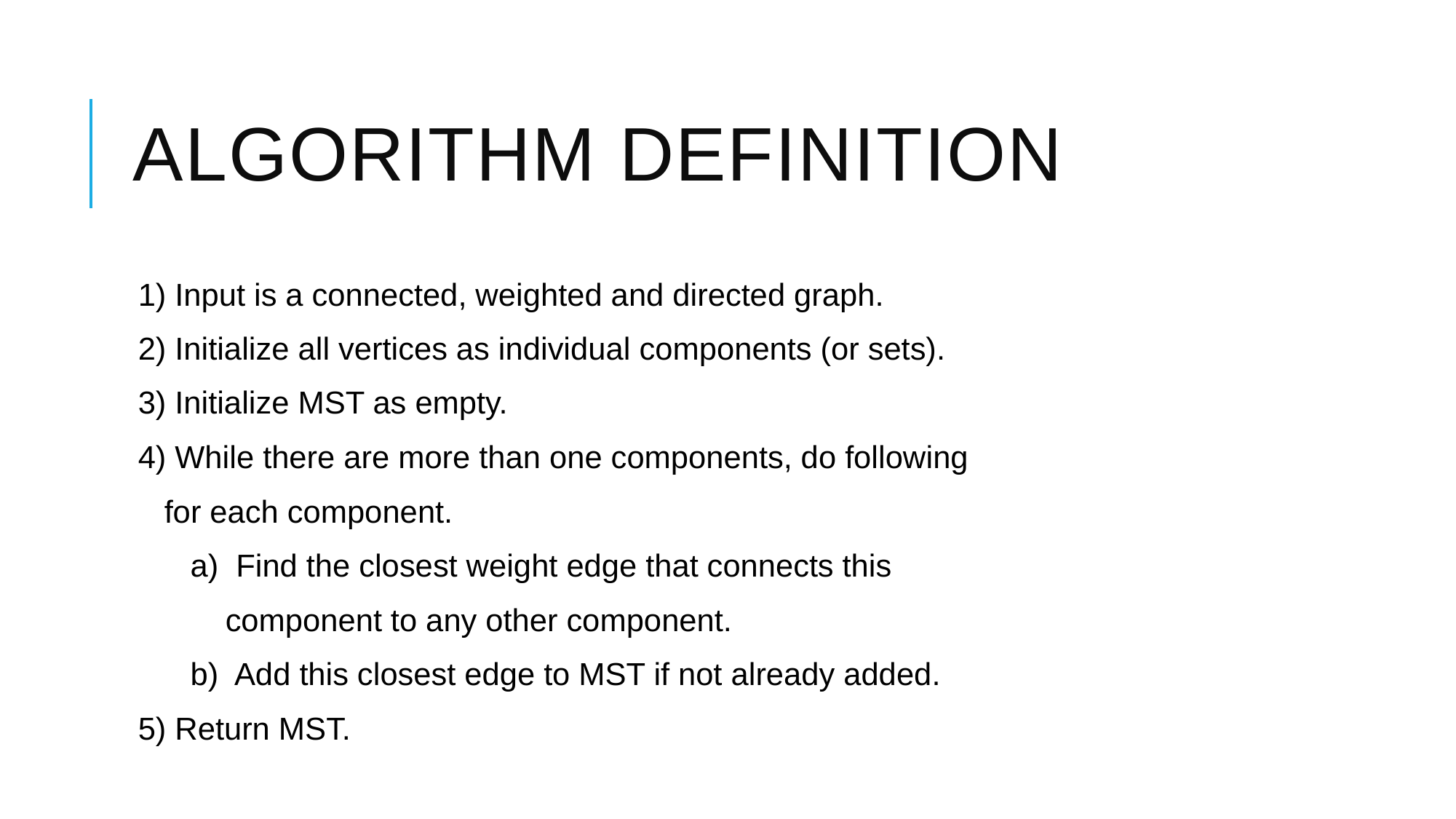

# Algorithm definition
1) Input is a connected, weighted and directed graph.
2) Initialize all vertices as individual components (or sets).
3) Initialize MST as empty.
4) While there are more than one components, do following
   for each component.
      a)  Find the closest weight edge that connects this
          component to any other component.
      b)  Add this closest edge to MST if not already added.
5) Return MST.